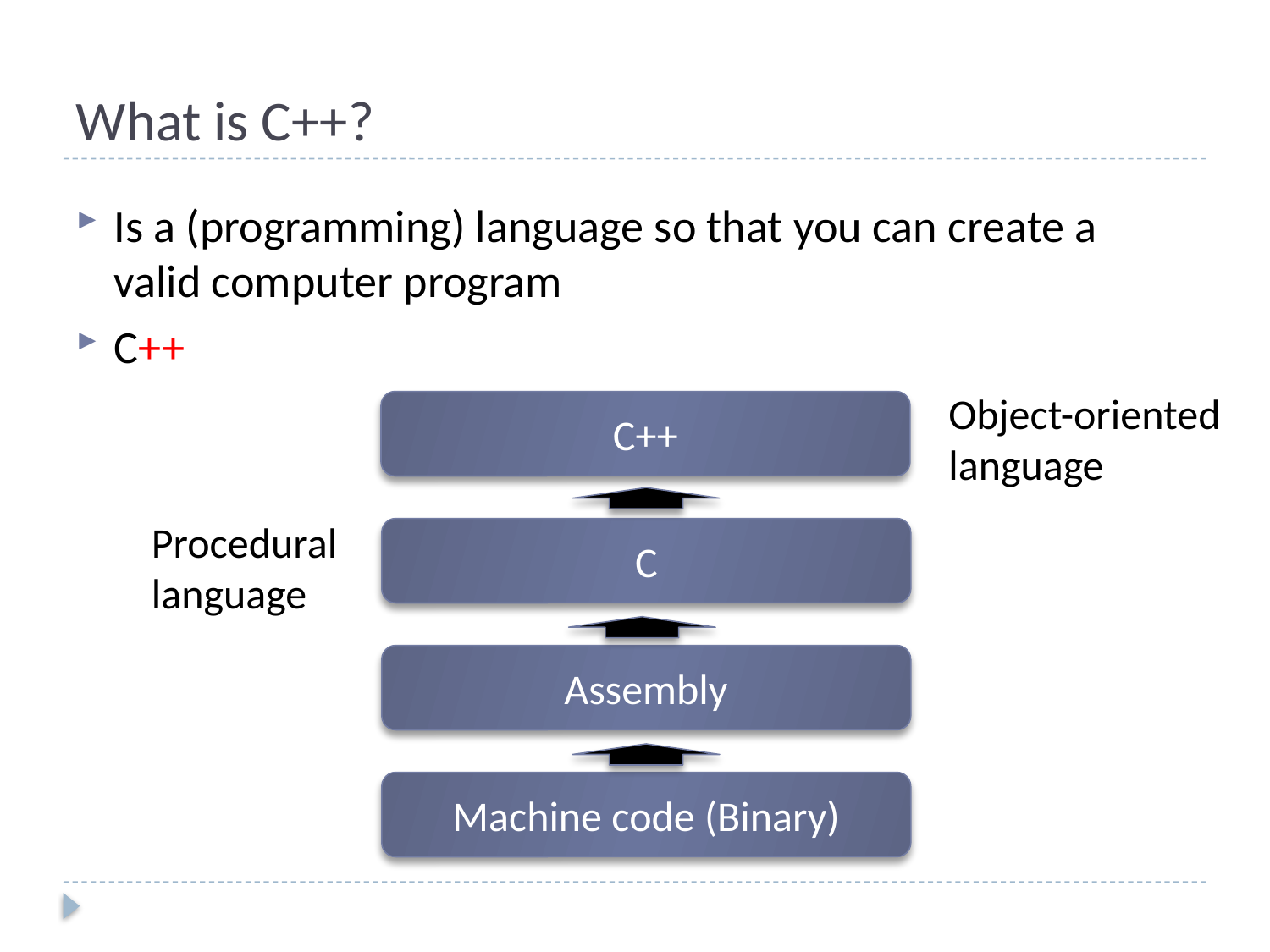

# What is C++?
Is a (programming) language so that you can create a valid computer program
C++
Object-oriented
language
C++

Procedural
language
C

Assembly

Machine code (Binary)